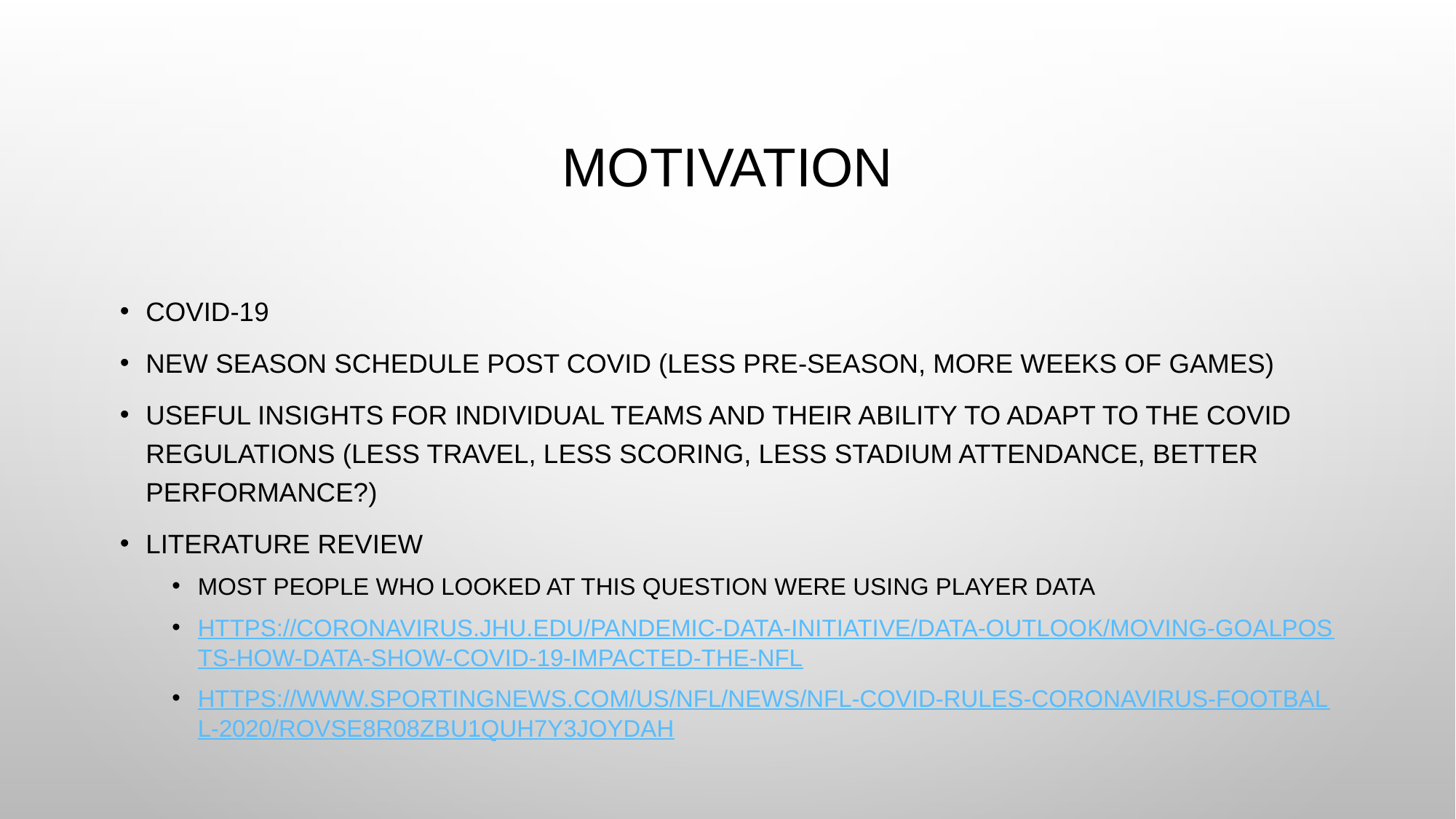

# Motivation
Covid-19
New season schedule post Covid (less pre-season, more weeks of games)
Useful insights for individual teams and their ability to adapt to the covid regulations (less travel, less scoring, less stadium attendance, better performance?)
Literature review
Most people who looked at this question were using player data
https://coronavirus.jhu.edu/pandemic-data-initiative/data-outlook/moving-goalposts-how-data-show-covid-19-impacted-the-nfl
https://www.sportingnews.com/us/nfl/news/nfl-covid-rules-coronavirus-football-2020/rovse8r08zbu1quh7y3joydah